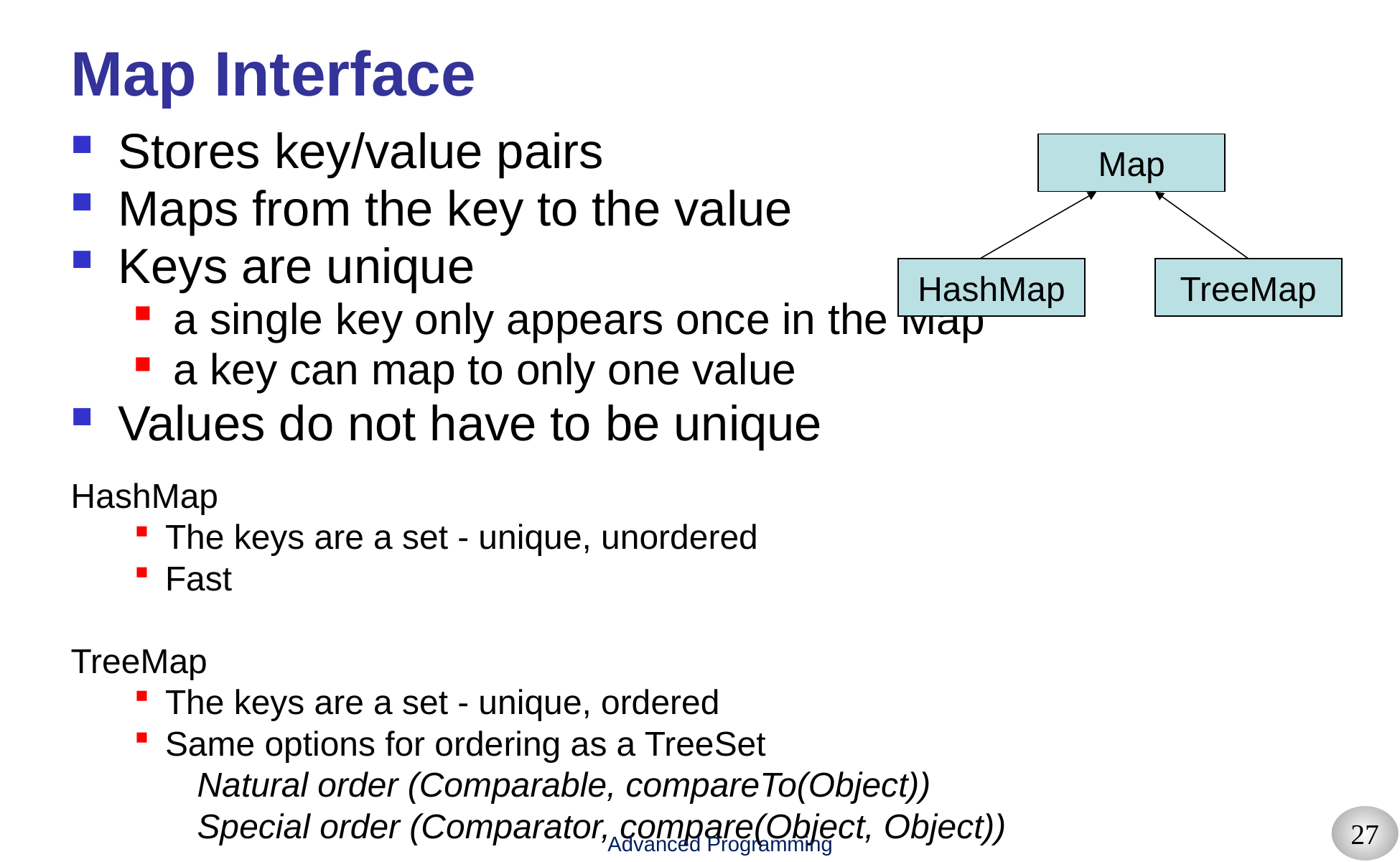

# Map Interface
Stores key/value pairs
Maps from the key to the value
Keys are unique
a single key only appears once in the Map
a key can map to only one value
Values do not have to be unique

Map
HashMap
TreeMap
HashMap
The keys are a set - unique, unordered
Fast

TreeMap
The keys are a set - unique, ordered
Same options for ordering as a TreeSet
Natural order (Comparable, compareTo(Object))
Special order (Comparator, compare(Object, Object))
Advanced Programming